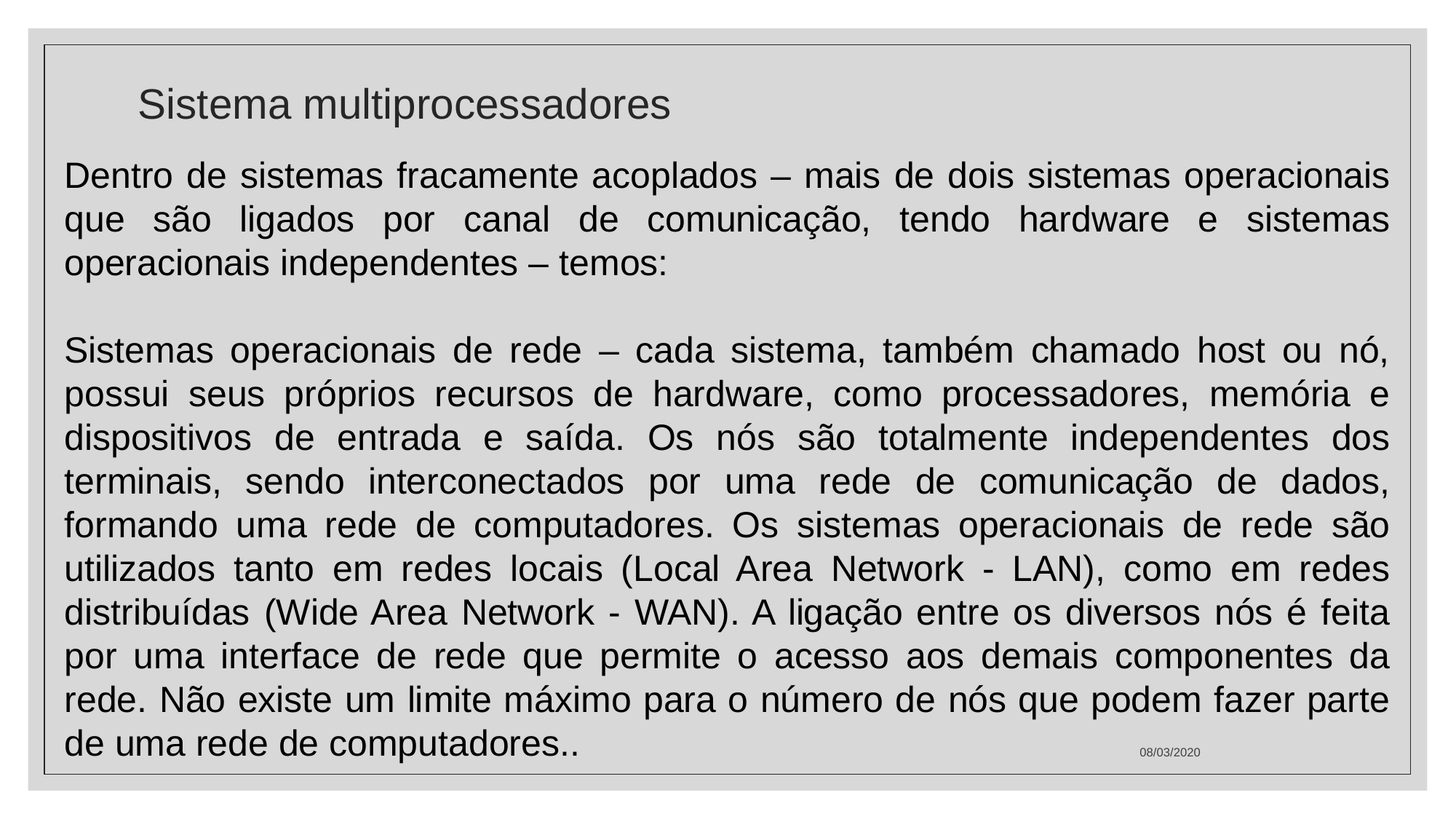

# Sistema multiprocessadores
Dentro de sistemas fracamente acoplados – mais de dois sistemas operacionais que são ligados por canal de comunicação, tendo hardware e sistemas operacionais independentes – temos:

Sistemas operacionais de rede – cada sistema, também chamado host ou nó, possui seus próprios recursos de hardware, como processadores, memória e dispositivos de entrada e saída. Os nós são totalmente independentes dos terminais, sendo interconectados por uma rede de comunicação de dados, formando uma rede de computadores. Os sistemas operacionais de rede são utilizados tanto em redes locais (Local Area Network - LAN), como em redes distribuídas (Wide Area Network - WAN). A ligação entre os diversos nós é feita por uma interface de rede que permite o acesso aos demais componentes da rede. Não existe um limite máximo para o número de nós que podem fazer parte de uma rede de computadores..

.
08/03/2020